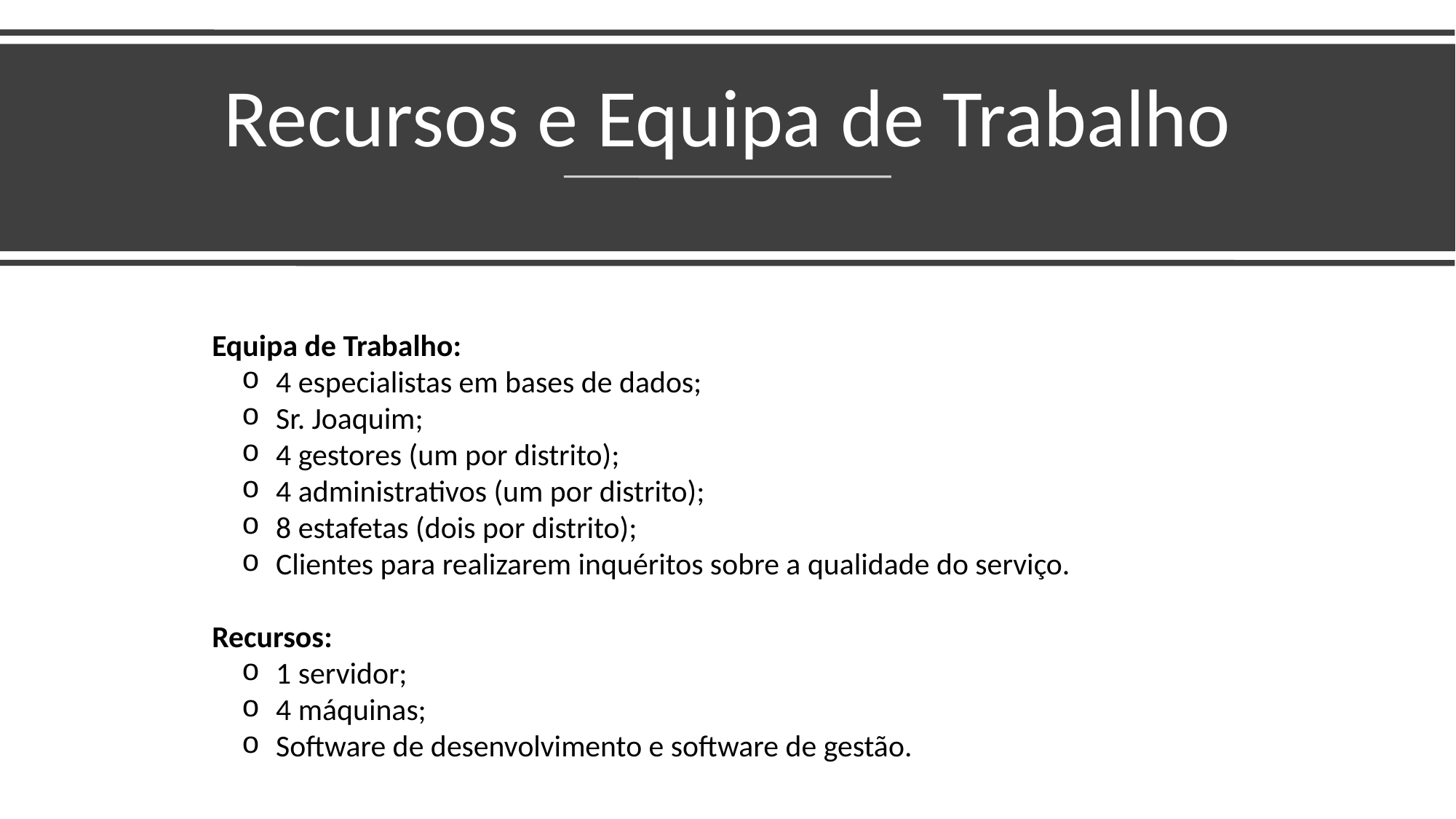

# Recursos e Equipa de Trabalho

Equipa de Trabalho:
4 especialistas em bases de dados;
Sr. Joaquim;
4 gestores (um por distrito);
4 administrativos (um por distrito);
8 estafetas (dois por distrito);
Clientes para realizarem inquéritos sobre a qualidade do serviço.

Recursos:
1 servidor;
4 máquinas;
Software de desenvolvimento e software de gestão.